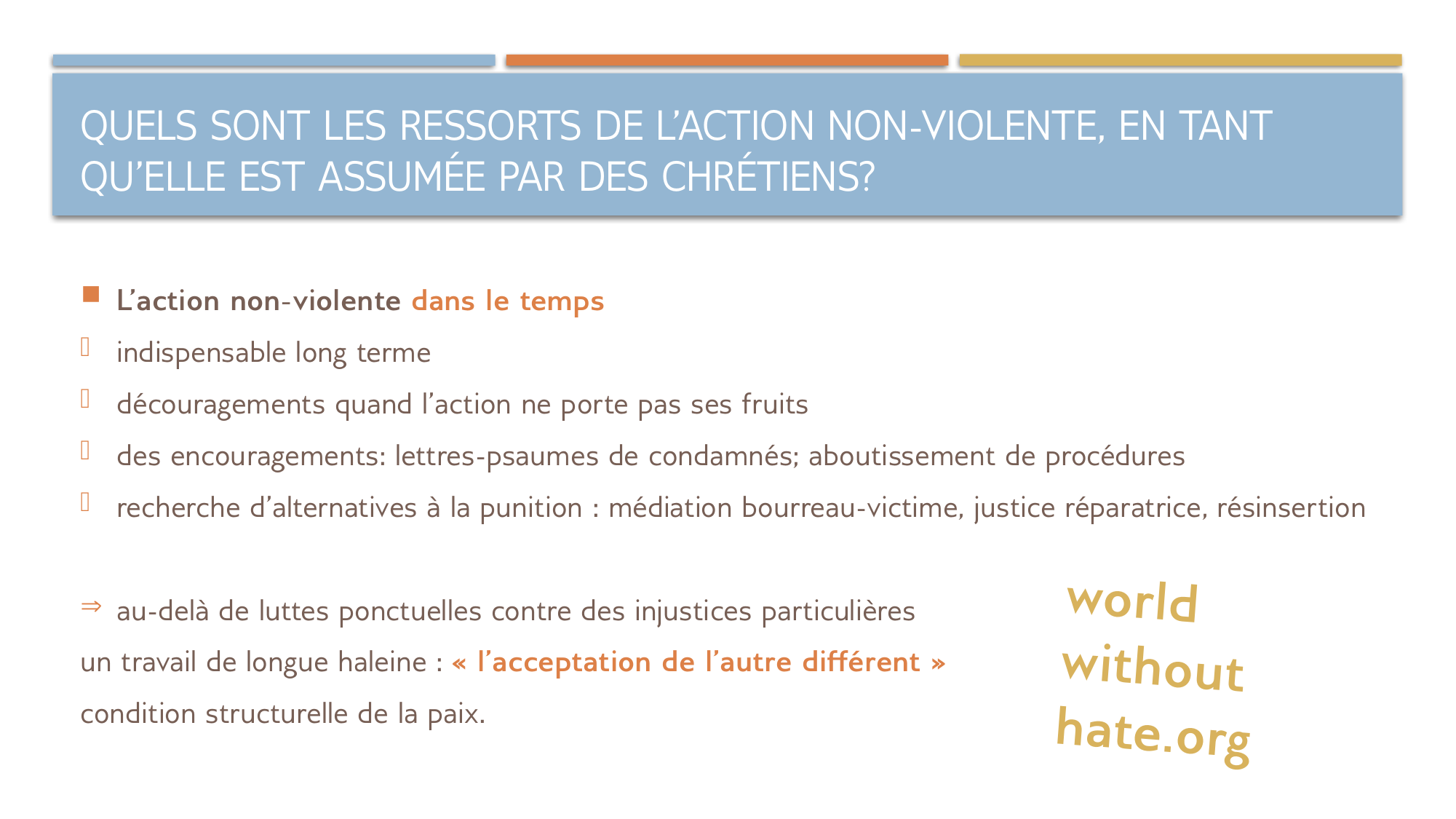

# Quels sont les ressorts de l’action non-violente, en tant qu’elle est assumée par des chrétiens?
L’action non-violente dans le temps
indispensable long terme
découragements quand l’action ne porte pas ses fruits
des encouragements: lettres-psaumes de condamnés; aboutissement de procédures
recherche d’alternatives à la punition : médiation bourreau-victime, justice réparatrice, résinsertion

au-delà de luttes ponctuelles contre des injustices particulières
un travail de longue haleine : « l’acceptation de l’autre différent »
condition structurelle de la paix.
world
without
hate.org